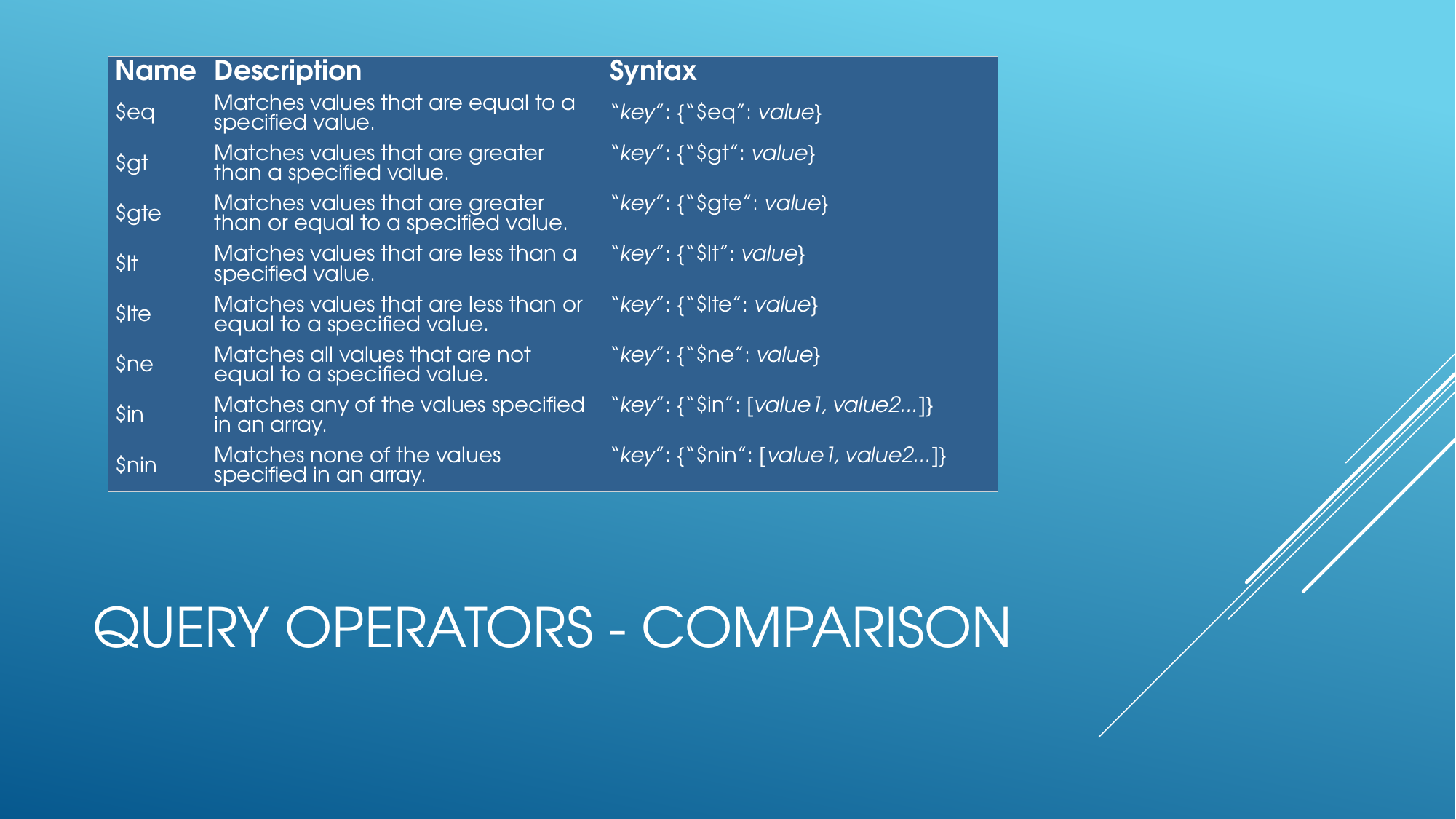

| Name | Description | Syntax |
| --- | --- | --- |
| $eq | Matches values that are equal to a specified value. | “key”: {“$eq”: value} |
| $gt | Matches values that are greater than a specified value. | “key”: {“$gt”: value} |
| $gte | Matches values that are greater than or equal to a specified value. | “key”: {“$gte”: value} |
| $lt | Matches values that are less than a specified value. | “key”: {“$lt”: value} |
| $lte | Matches values that are less than or equal to a specified value. | “key”: {“$lte”: value} |
| $ne | Matches all values that are not equal to a specified value. | “key”: {“$ne”: value} |
| $in | Matches any of the values specified in an array. | “key”: {“$in”: [value1, value2...]} |
| $nin | Matches none of the values specified in an array. | “key”: {“$nin”: [value1, value2...]} |
# Query Operators - comparison